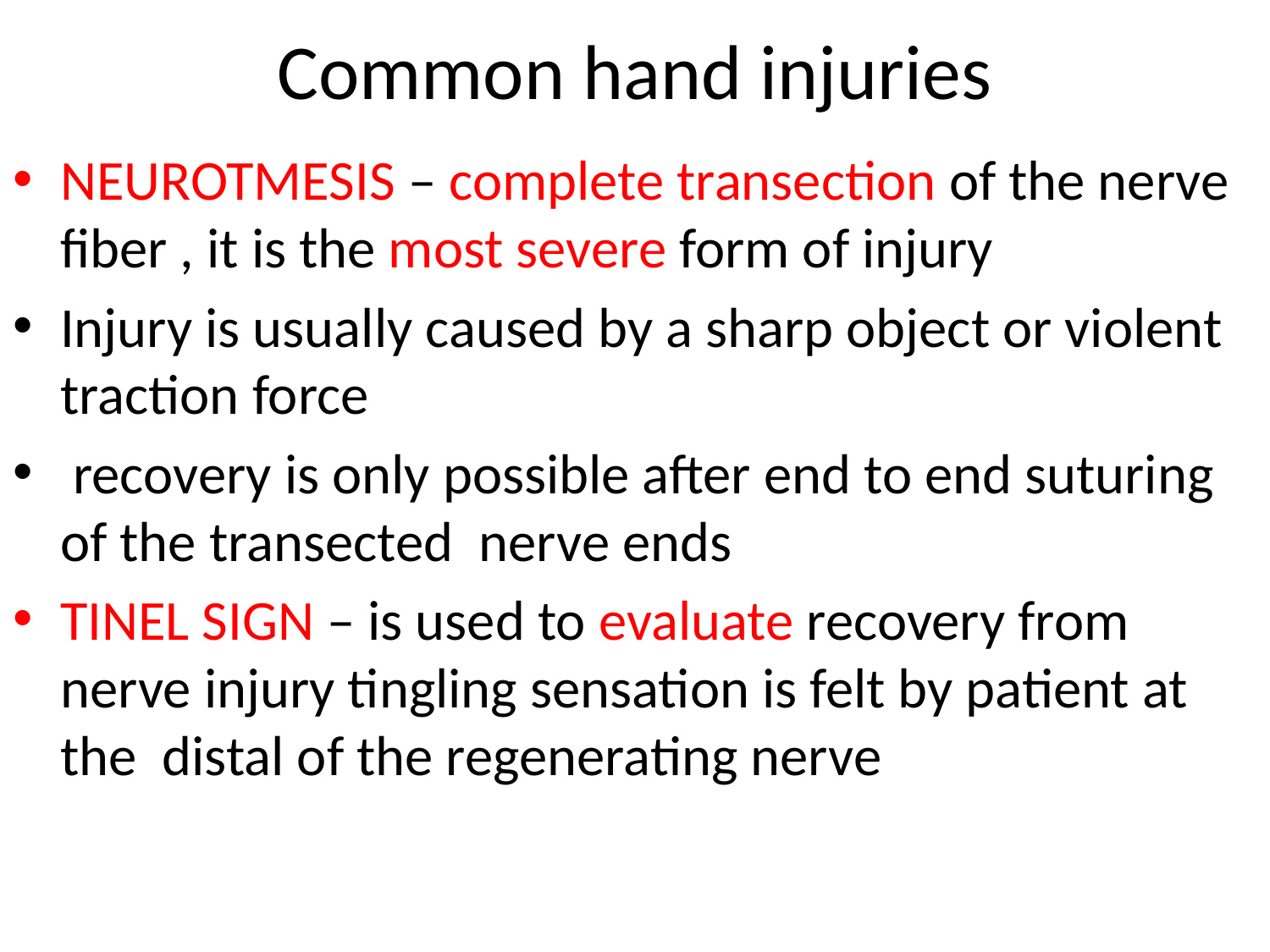

# Common hand injuries
NEUROTMESIS – complete transection of the nerve fiber , it is the most severe form of injury
Injury is usually caused by a sharp object or violent traction force
 recovery is only possible after end to end suturing of the transected  nerve ends
TINEL SIGN – is used to evaluate recovery from nerve injury tingling sensation is felt by patient at the  distal of the regenerating nerve